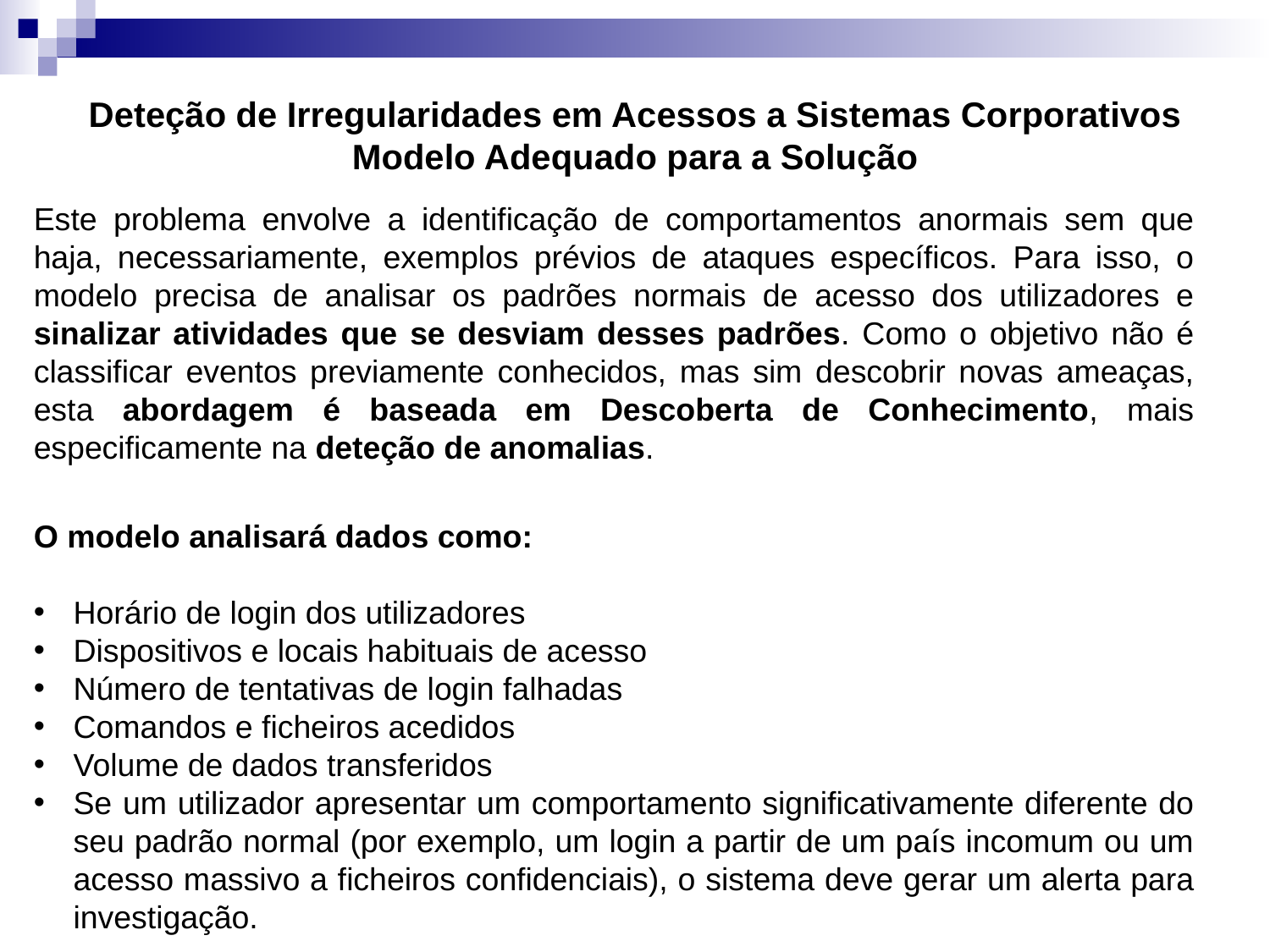

# Deteção de Irregularidades em Acessos a Sistemas Corporativos Modelo Adequado para a Solução
Este problema envolve a identificação de comportamentos anormais sem que haja, necessariamente, exemplos prévios de ataques específicos. Para isso, o modelo precisa de analisar os padrões normais de acesso dos utilizadores e sinalizar atividades que se desviam desses padrões. Como o objetivo não é classificar eventos previamente conhecidos, mas sim descobrir novas ameaças, esta abordagem é baseada em Descoberta de Conhecimento, mais especificamente na deteção de anomalias.

O modelo analisará dados como:

Horário de login dos utilizadores
Dispositivos e locais habituais de acesso
Número de tentativas de login falhadas
Comandos e ficheiros acedidos
Volume de dados transferidos
Se um utilizador apresentar um comportamento significativamente diferente do seu padrão normal (por exemplo, um login a partir de um país incomum ou um acesso massivo a ficheiros confidenciais), o sistema deve gerar um alerta para investigação.